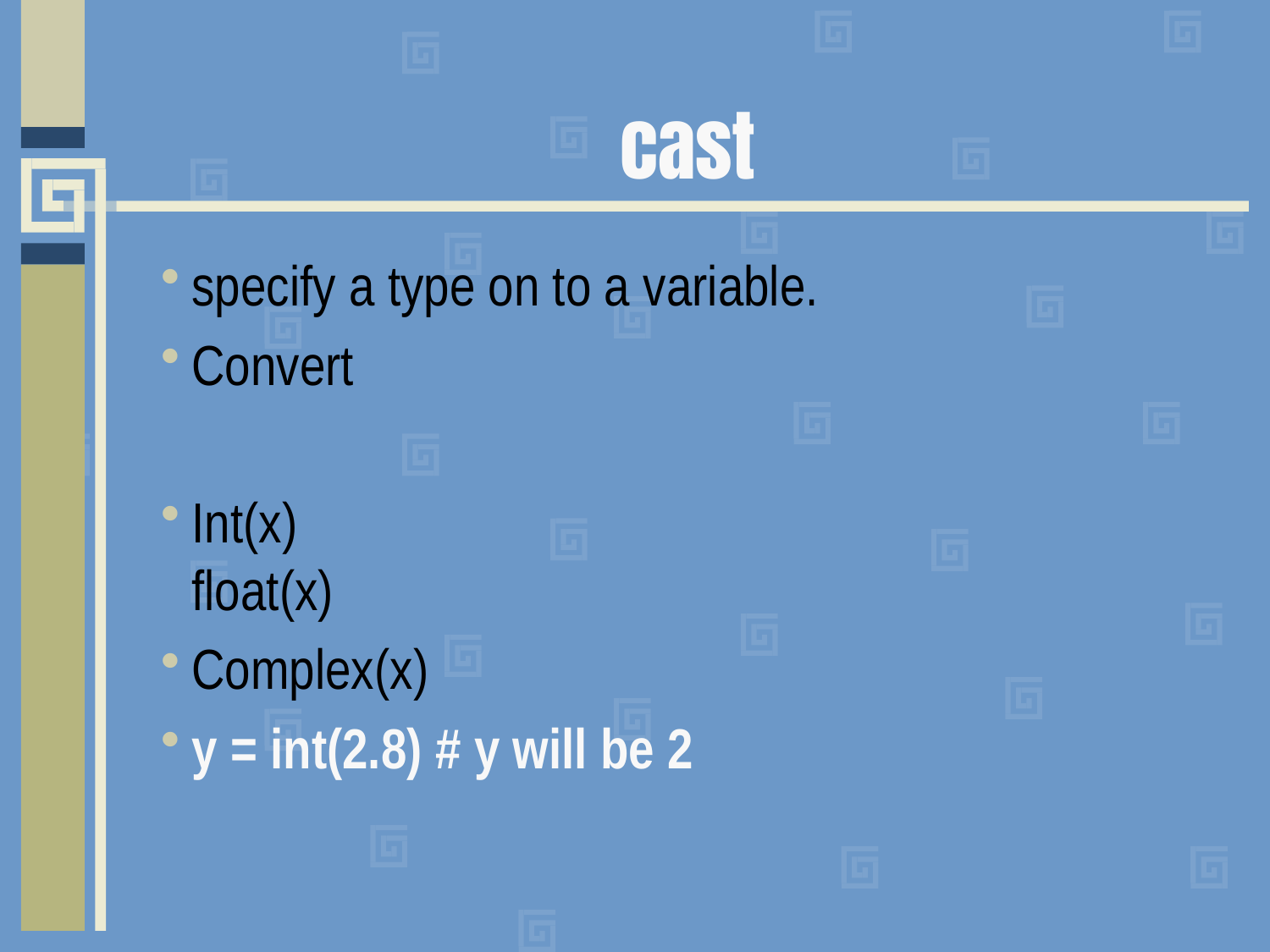

# cast
specify a type on to a variable.
Convert

Int(x)
float(x)
Complex(x)
y = int(2.8) # y will be 2